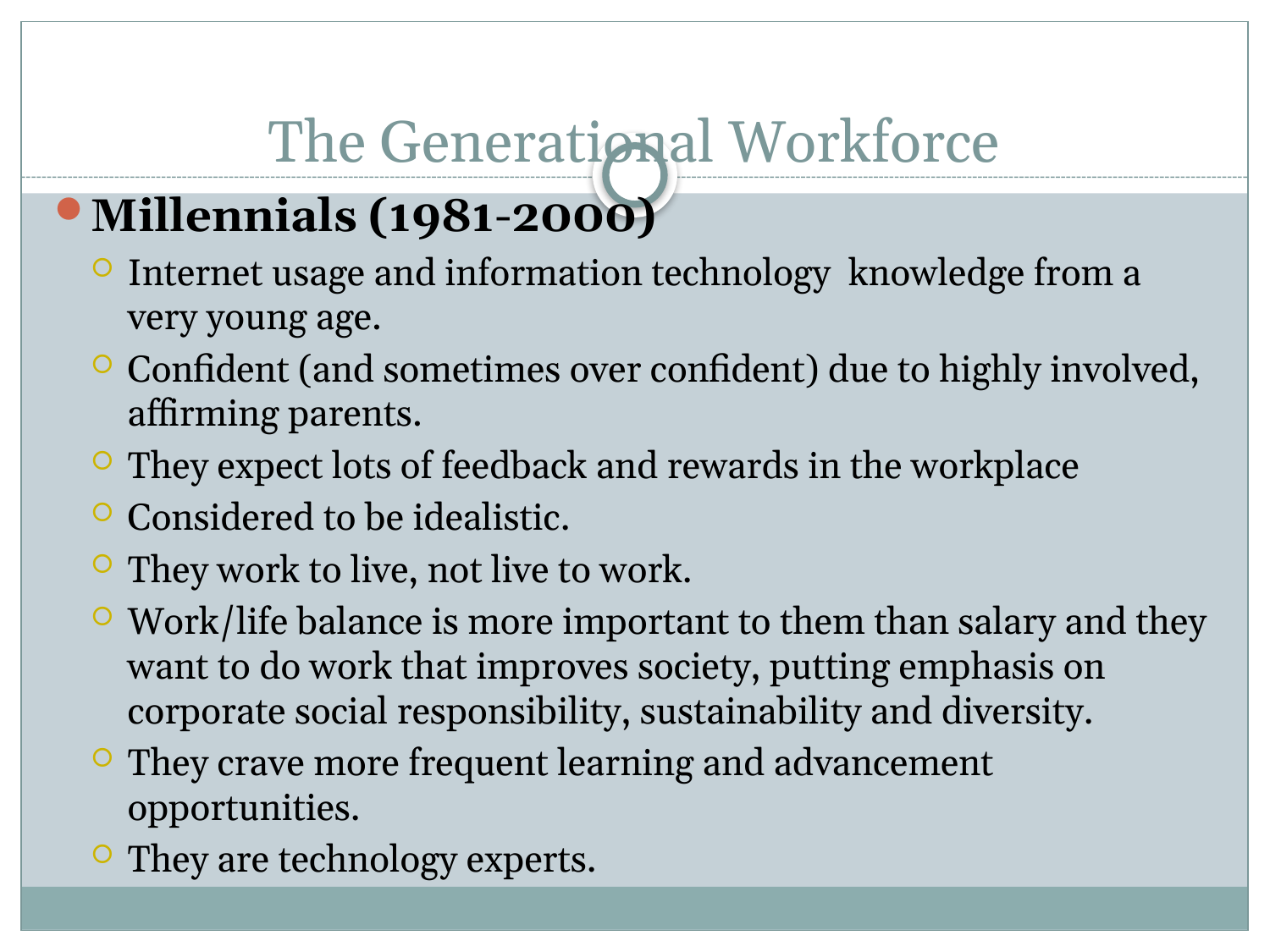

# The Generational Workforce
Millennials (1981-2000)
Internet usage and information technology  knowledge from a very young age.
Confident (and sometimes over confident) due to highly involved, affirming parents.
They expect lots of feedback and rewards in the workplace
Considered to be idealistic.
They work to live, not live to work.
Work/life balance is more important to them than salary and they want to do work that improves society, putting emphasis on corporate social responsibility, sustainability and diversity.
They crave more frequent learning and advancement opportunities.
They are technology experts.